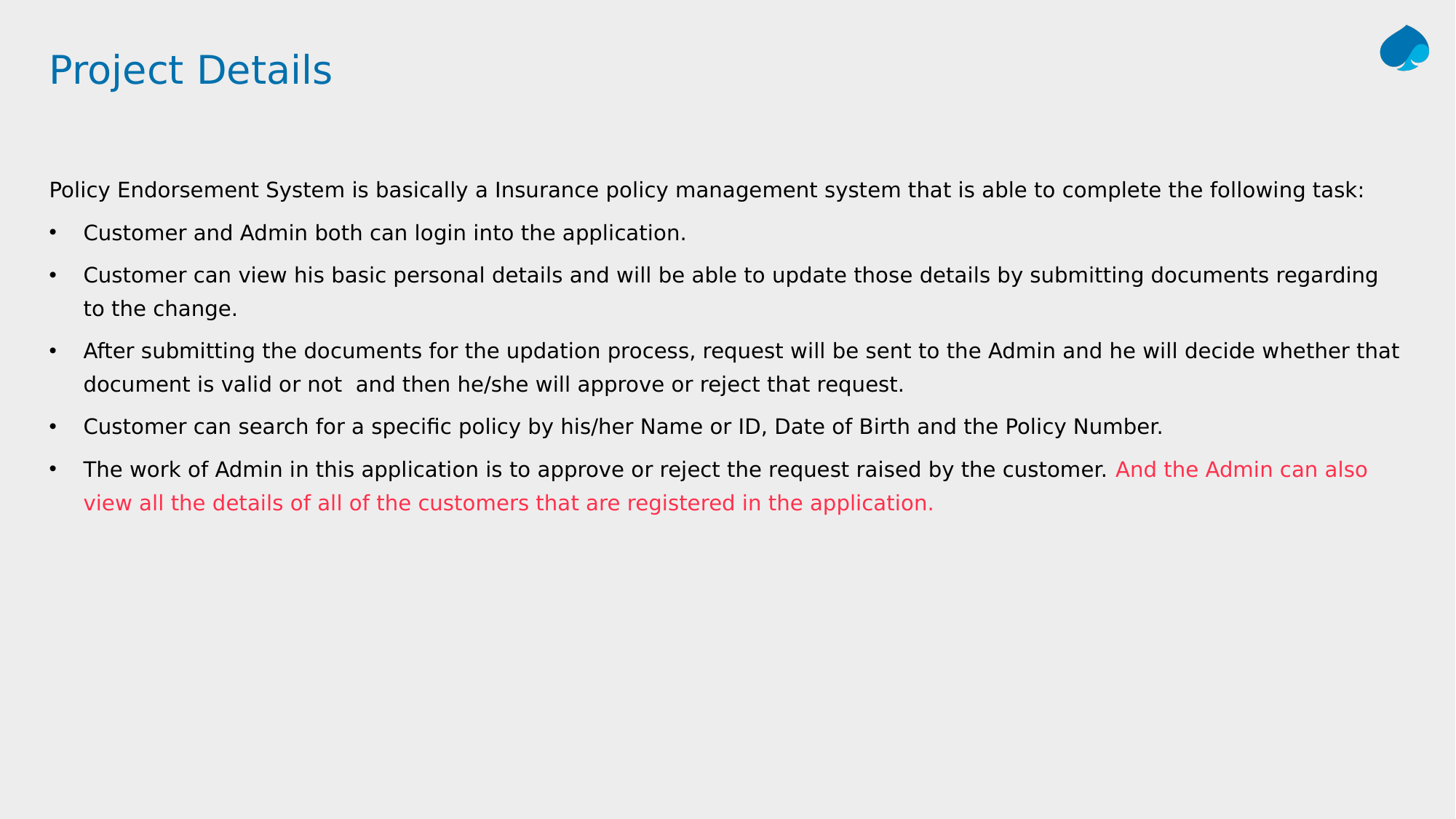

# Project Details
Policy Endorsement System is basically a Insurance policy management system that is able to complete the following task:
Customer and Admin both can login into the application.
Customer can view his basic personal details and will be able to update those details by submitting documents regarding to the change.
After submitting the documents for the updation process, request will be sent to the Admin and he will decide whether that document is valid or not  and then he/she will approve or reject that request.
Customer can search for a specific policy by his/her Name or ID, Date of Birth and the Policy Number.
The work of Admin in this application is to approve or reject the request raised by the customer. And the Admin can also view all the details of all of the customers that are registered in the application.